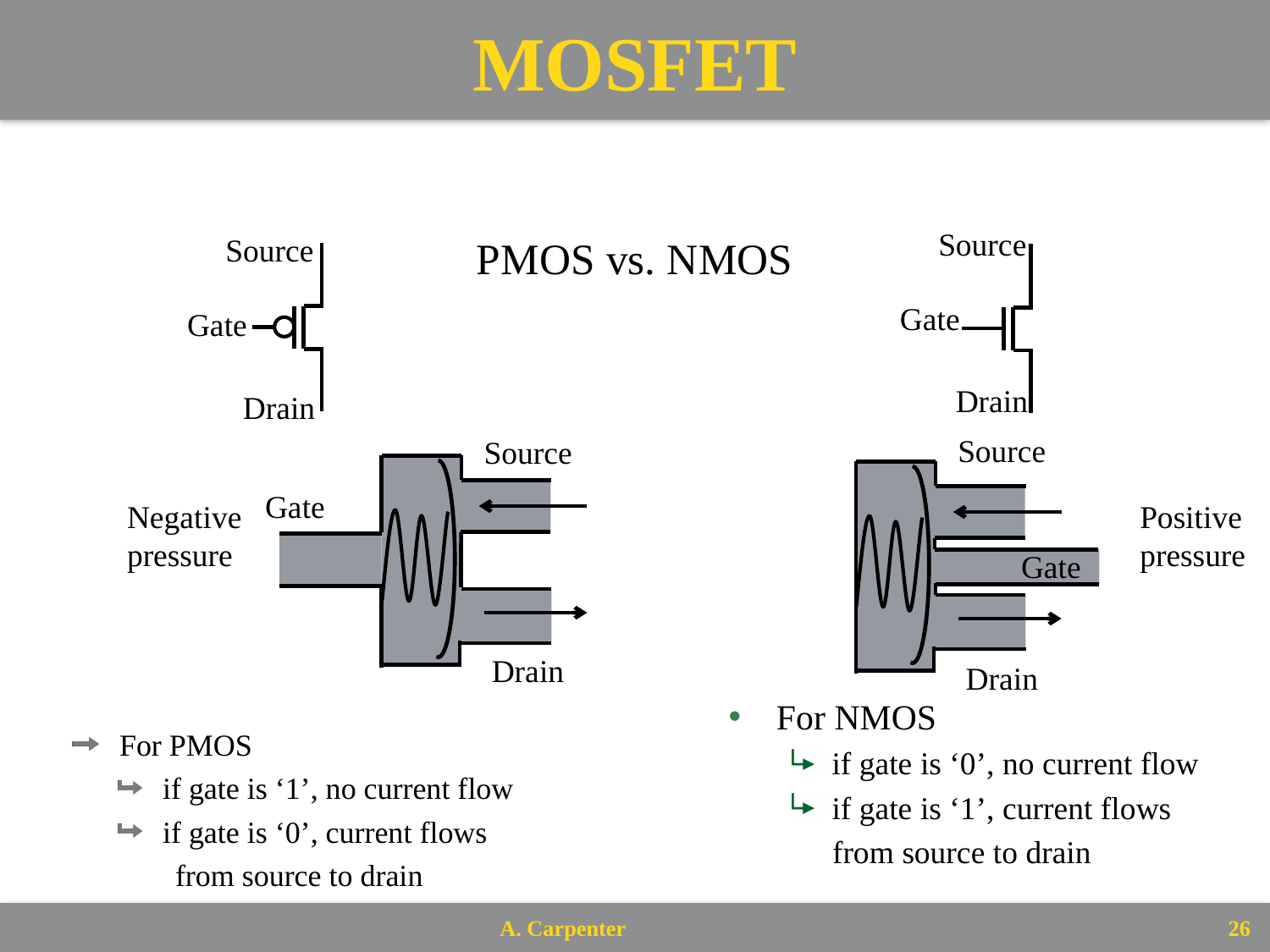

# MOSFET
Source
PMOS vs. NMOS

For PMOS
if gate is ‘1’, no current flow
if gate is ‘0’, current flows
     from source to drain
Source
Gate
Gate

Drain
Drain
Source
Source

Negative
pressure

Gate
Positive
pressure
Gate
Drain
Drain
For NMOS
if gate is ‘0’, no current flow
if gate is ‘1’, current flows
     from source to drain
26